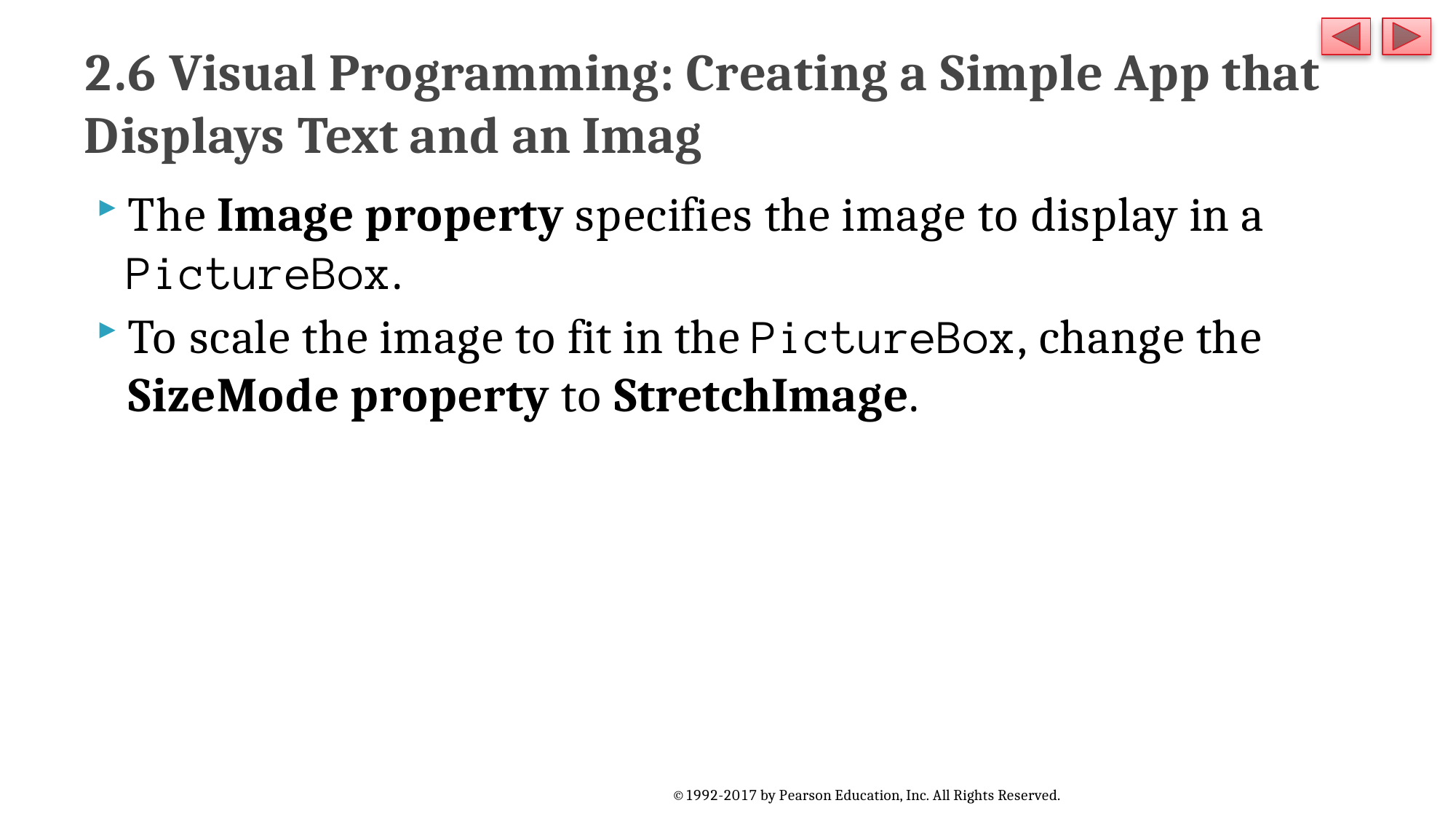

# 2.6 Visual Programming: Creating a Simple App that Displays Text and an Imag
The Image property specifies the image to display in a PictureBox.
To scale the image to fit in the PictureBox, change the SizeMode property to StretchImage.

©1992-2017 by Pearson Education, Inc. All Rights Reserved.